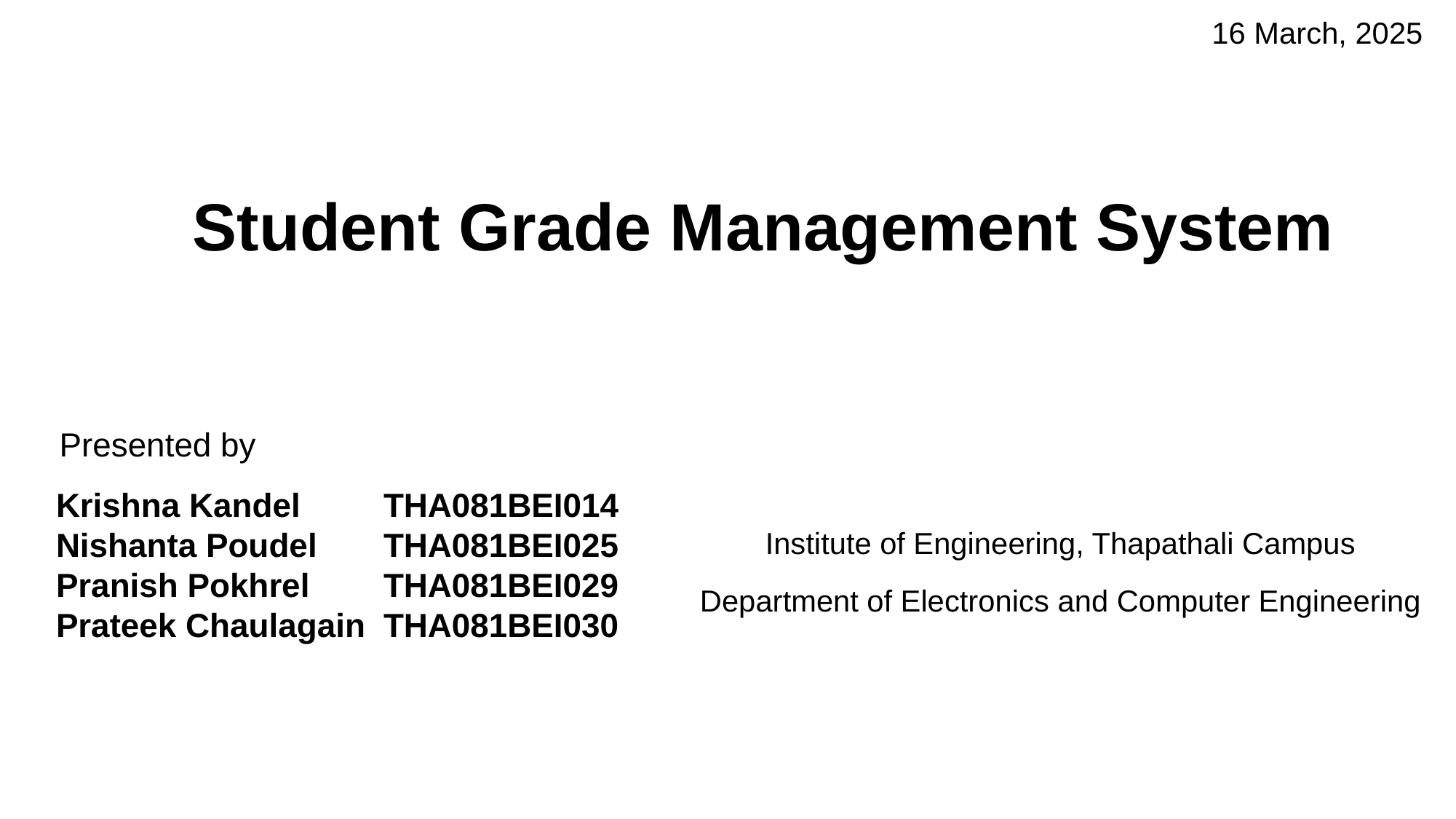

16 March, 2025
Student Grade Management System
Presented by
Krishna Kandel	THA081BEI014
Nishanta Poudel	THA081BEI025
Pranish Pokhrel	THA081BEI029
Prateek Chaulagain	THA081BEI030
Institute of Engineering, Thapathali Campus
Department of Electronics and Computer Engineering